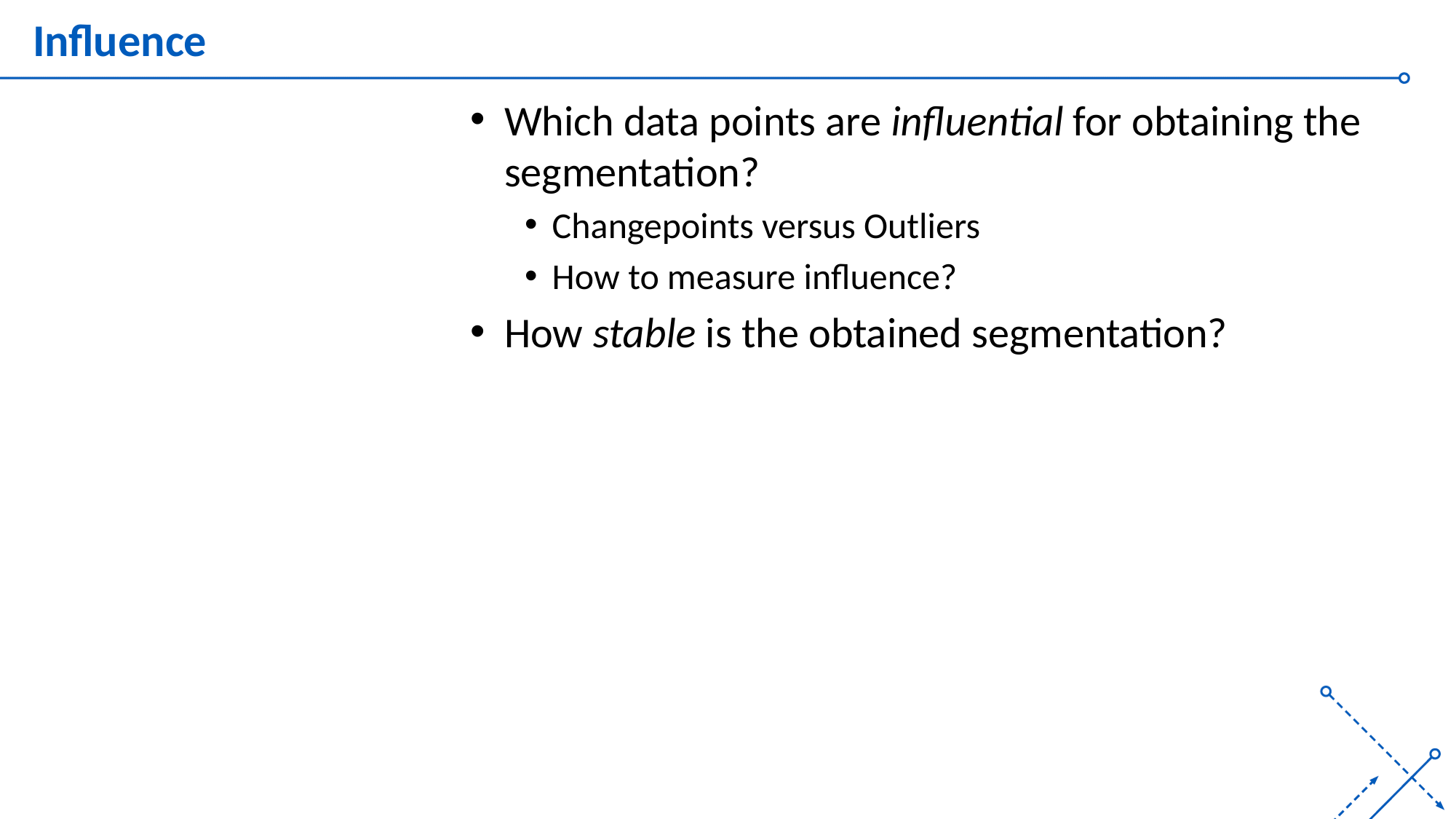

# Influence
Which data points are influential for obtaining the segmentation?
Changepoints versus Outliers
How to measure influence?
How stable is the obtained segmentation?